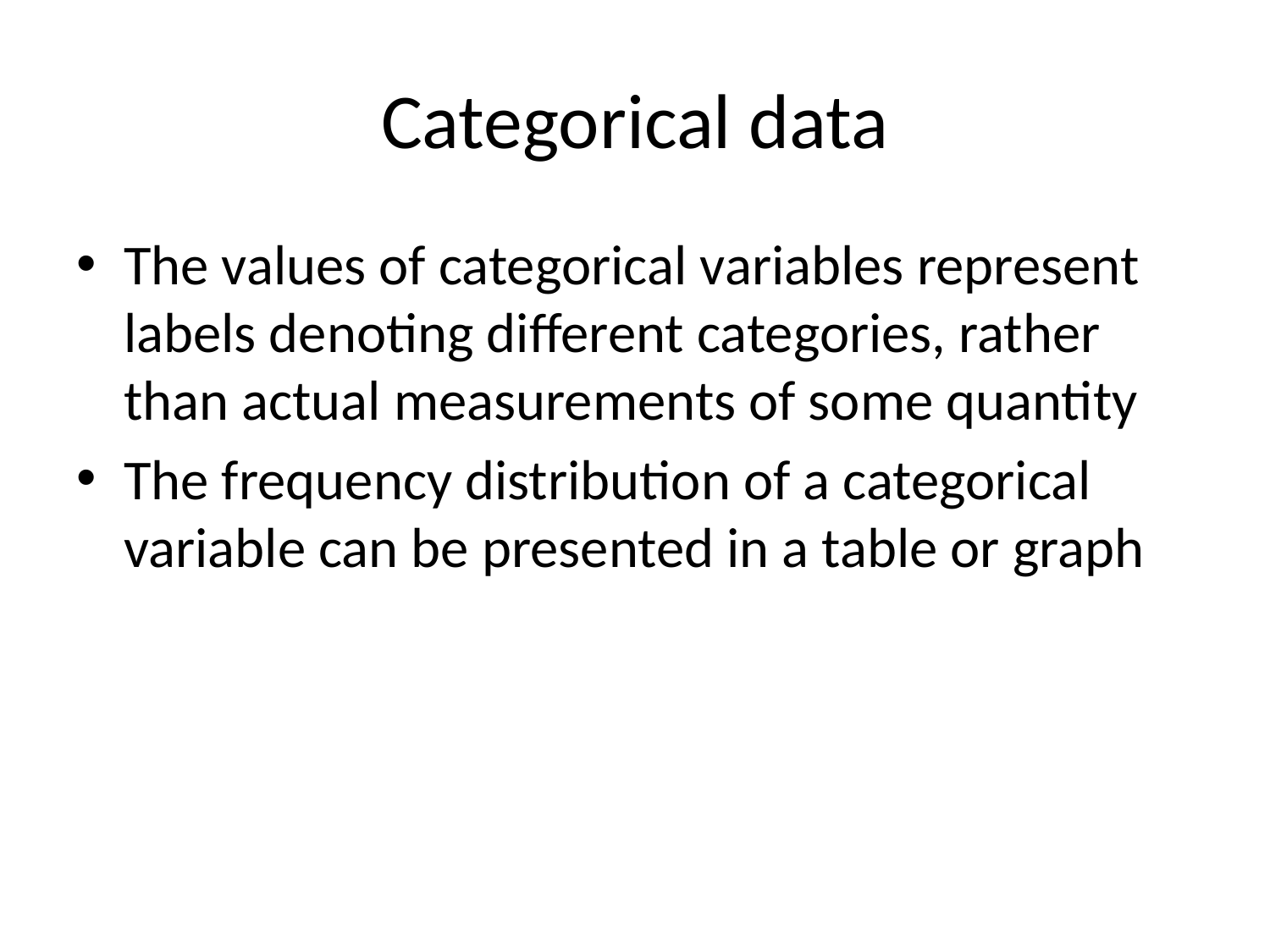

# Categorical data
The values of categorical variables represent labels denoting different categories, rather than actual measurements of some quantity
The frequency distribution of a categorical variable can be presented in a table or graph